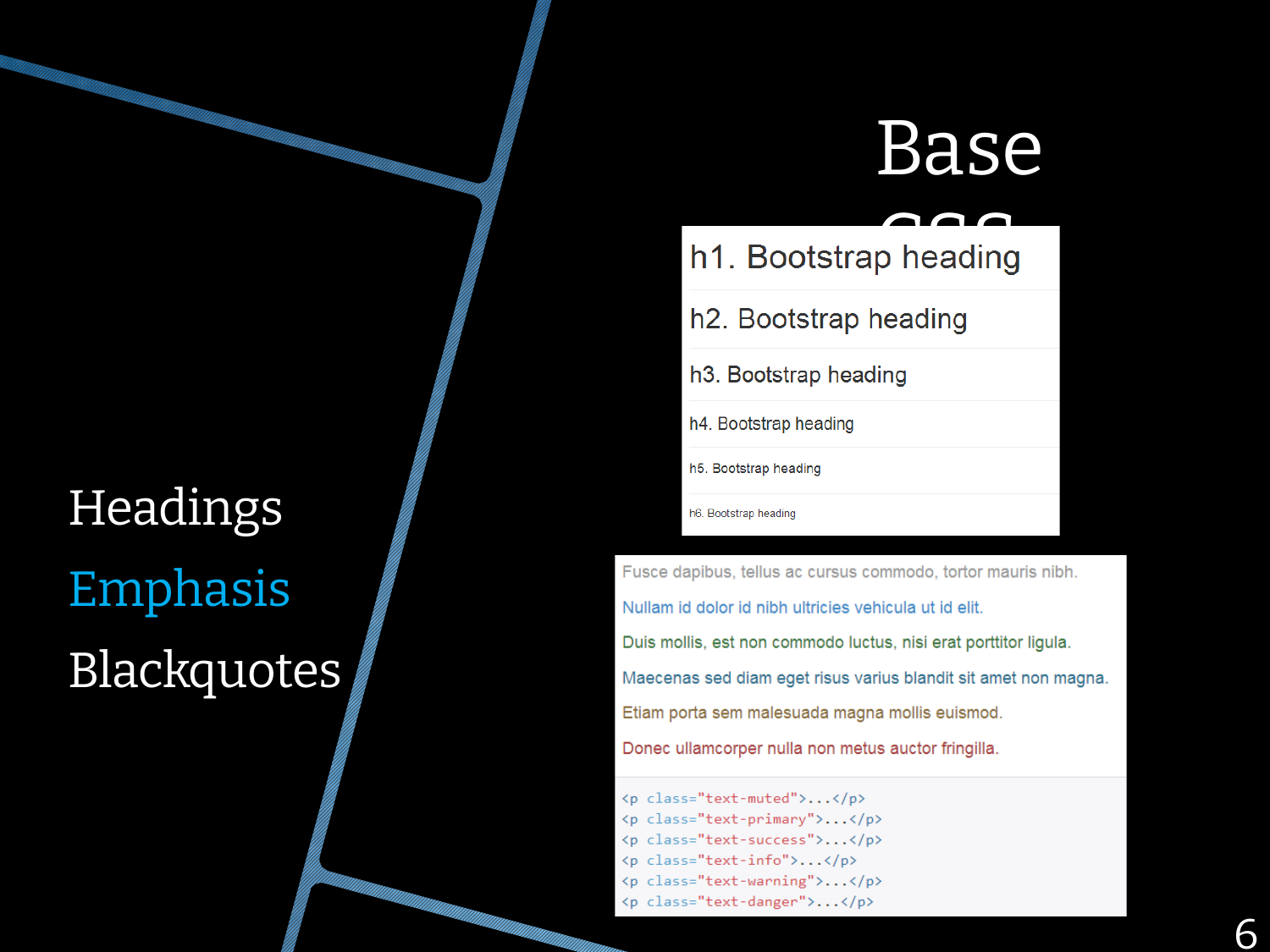

# Base CSS

Headings Emphasis Blackquotes

6